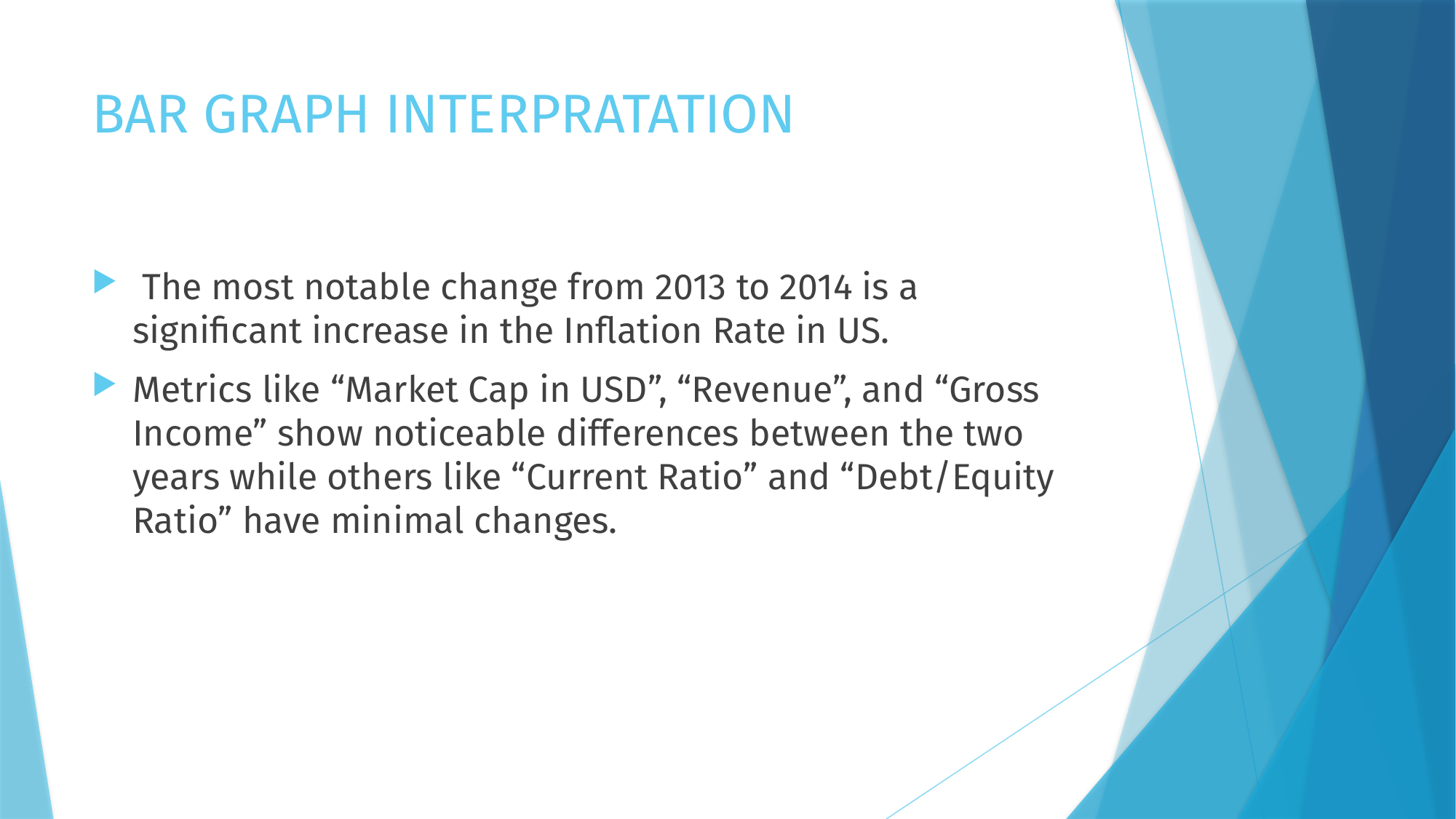

# BAR GRAPH INTERPRATATION
 The most notable change from 2013 to 2014 is a significant increase in the Inflation Rate in US.
Metrics like “Market Cap in USD”, “Revenue”, and “Gross Income” show noticeable differences between the two years while others like “Current Ratio” and “Debt/Equity Ratio” have minimal changes.